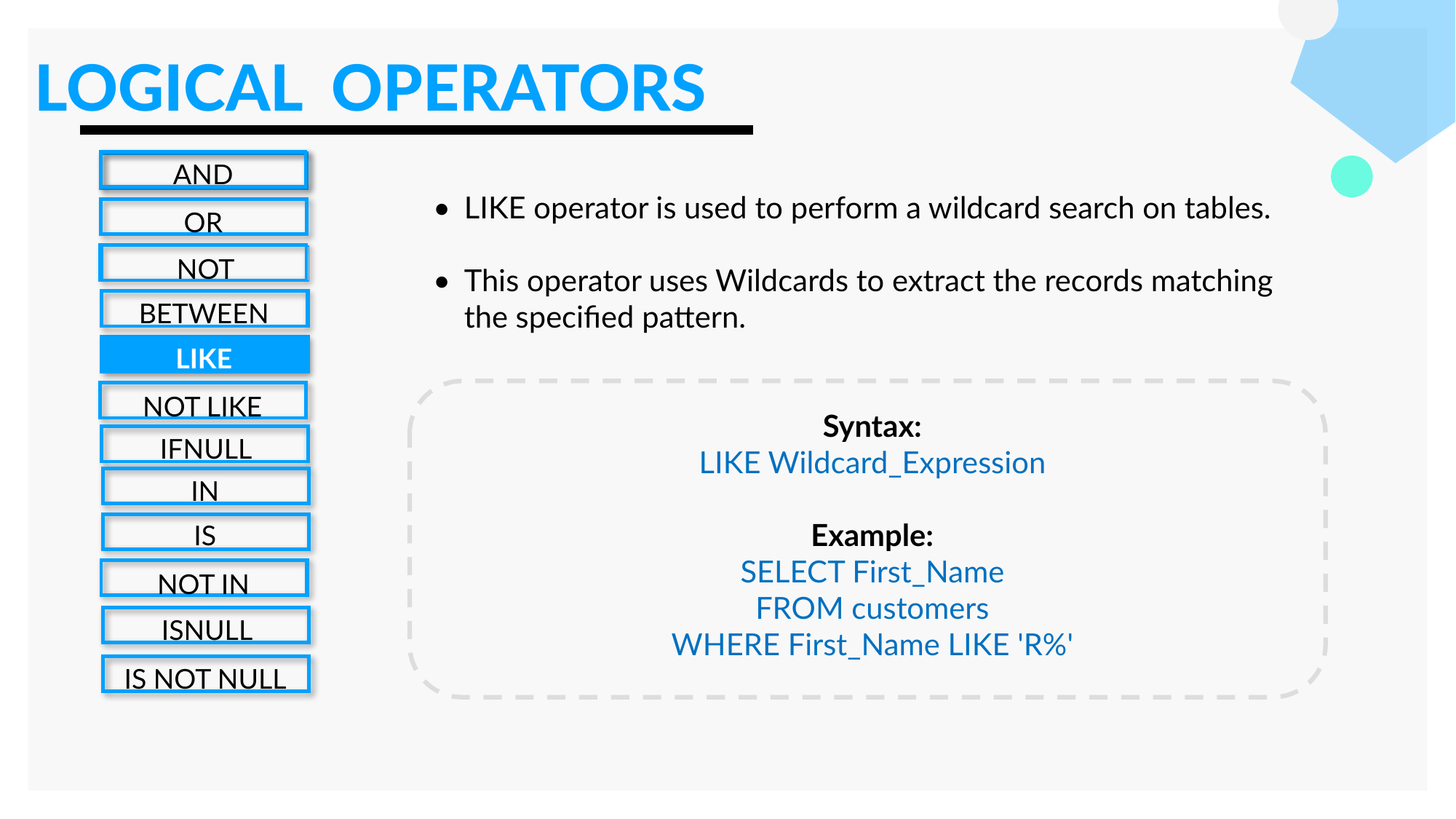

LOGICAL  OPERATORS

AND

OR

NOT

BETWEEN
LIKE

NOT LIKE

IFNULL

IN
IS

NOT IN

ISNULL

IS NOT NULL

LIKE operator is used to perform a wildcard search on tables.

This operator uses Wildcards to extract the records matching the specified pattern.

Syntax:
LIKE Wildcard_Expression

Example:
SELECT First_Name
FROM customers
WHERE First_Name LIKE 'R%'